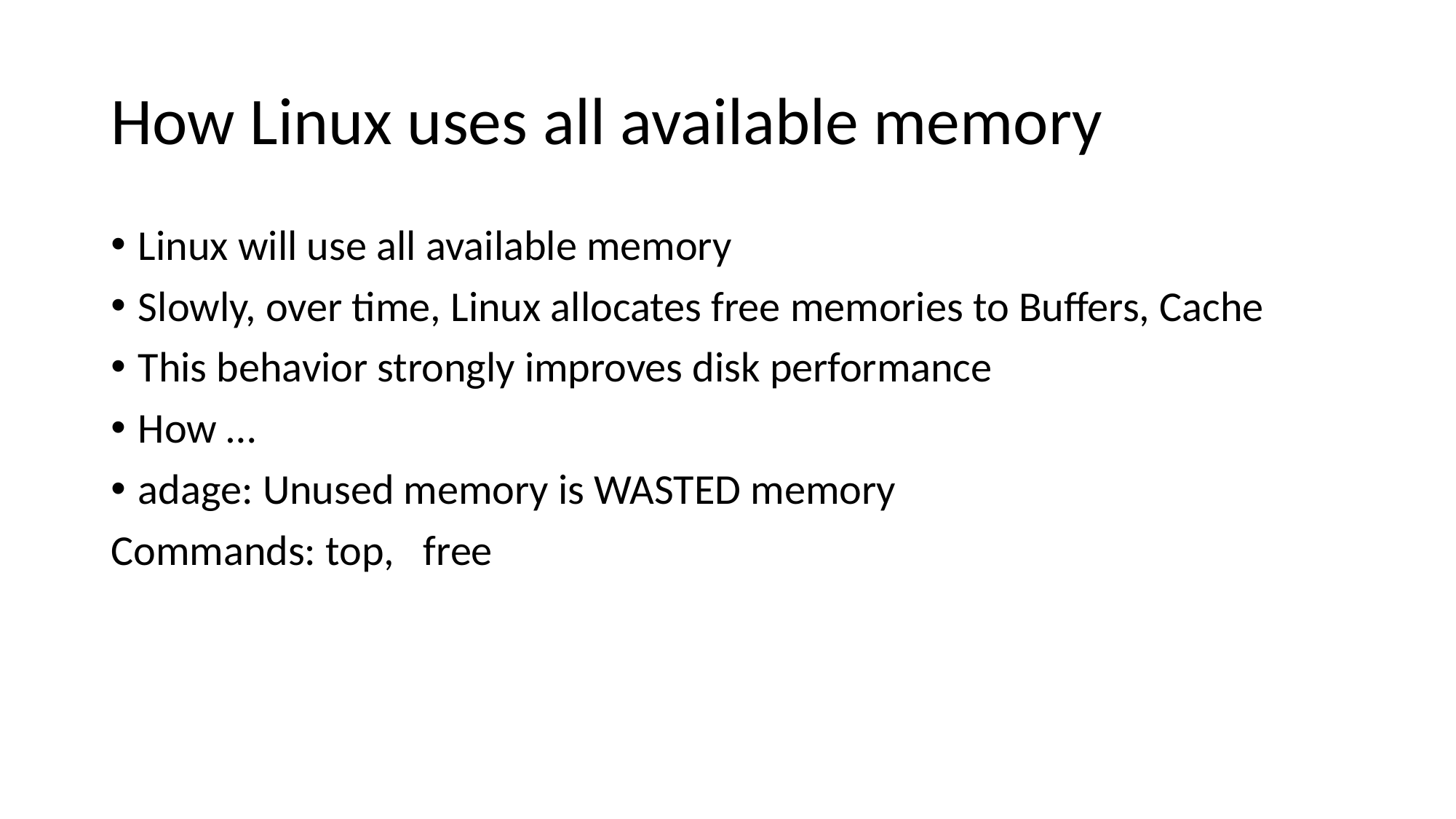

# How Linux uses all available memory
Linux will use all available memory
Slowly, over time, Linux allocates free memories to Buffers, Cache
This behavior strongly improves disk performance
How …
adage: Unused memory is WASTED memory
Commands: top,   free